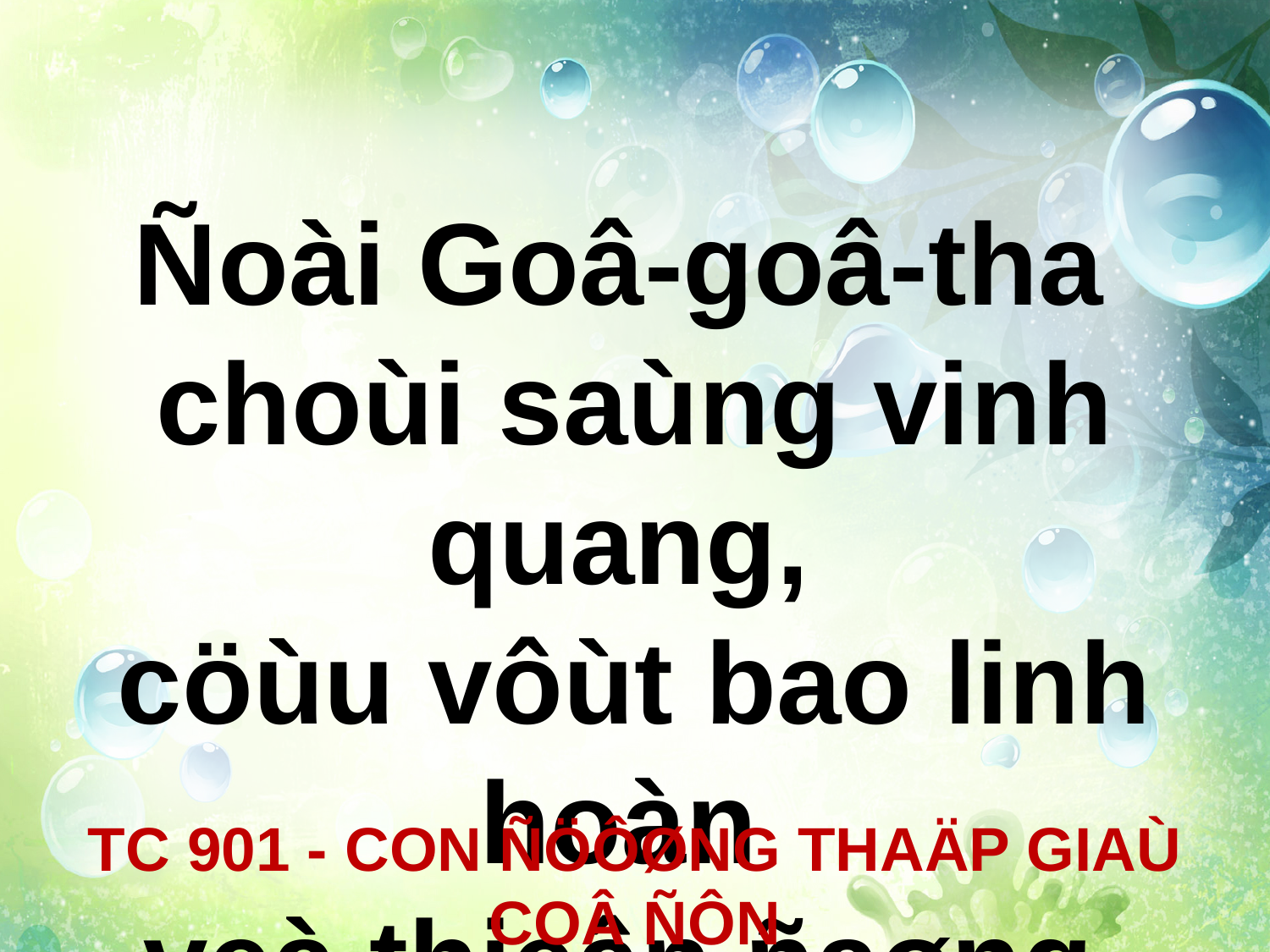

Ñoài Goâ-goâ-tha
choùi saùng vinh quang,
cöùu vôùt bao linh hoàn
veà thieân ñaøng.
TC 901 - CON ÑÖÔØNG THAÄP GIAÙ COÂ ÑÔN